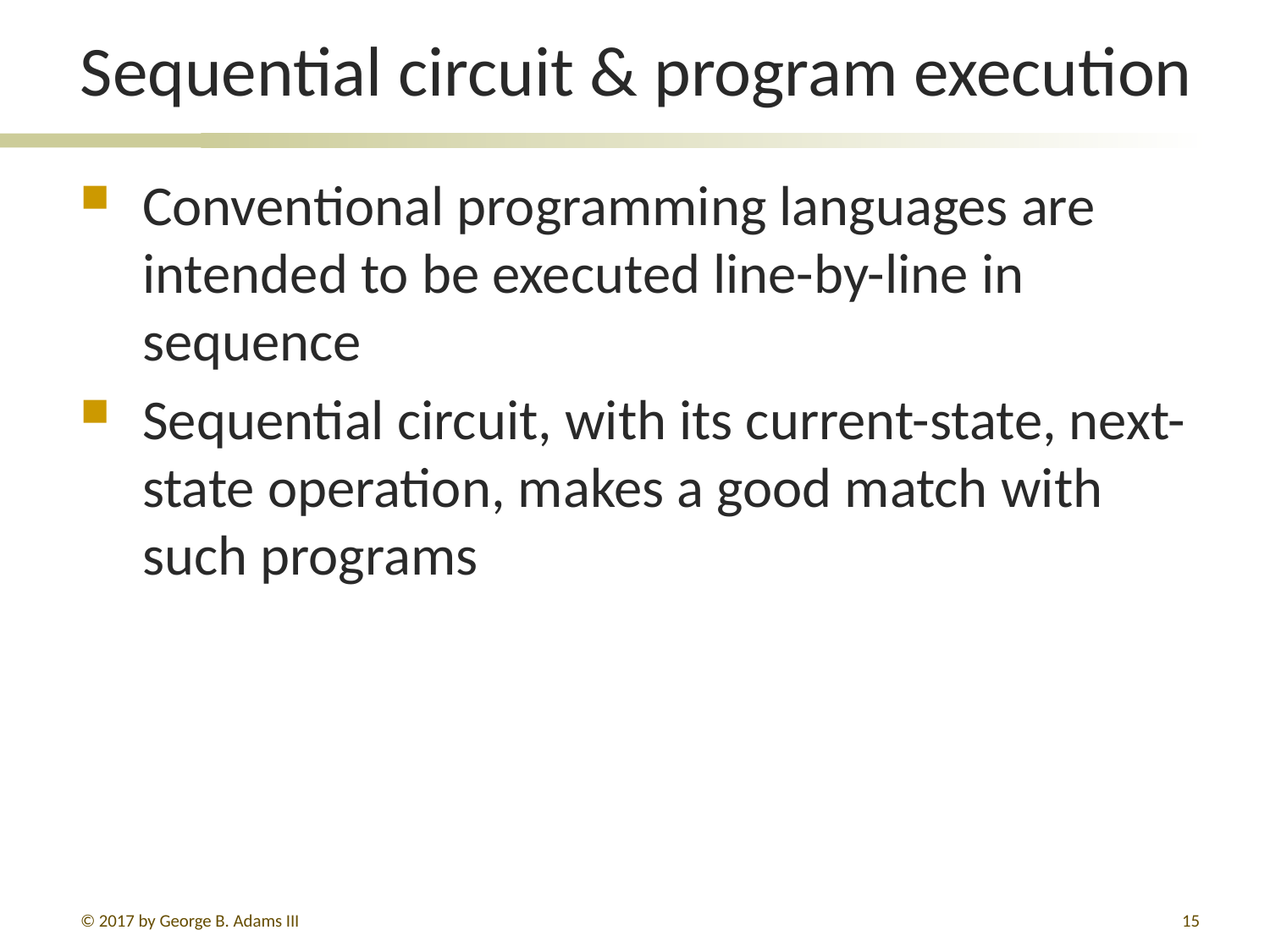

# Sequential circuit & program execution
Conventional programming languages are intended to be executed line-by-line in sequence
Sequential circuit, with its current-state, next-state operation, makes a good match with such programs
© 2017 by George B. Adams III
15